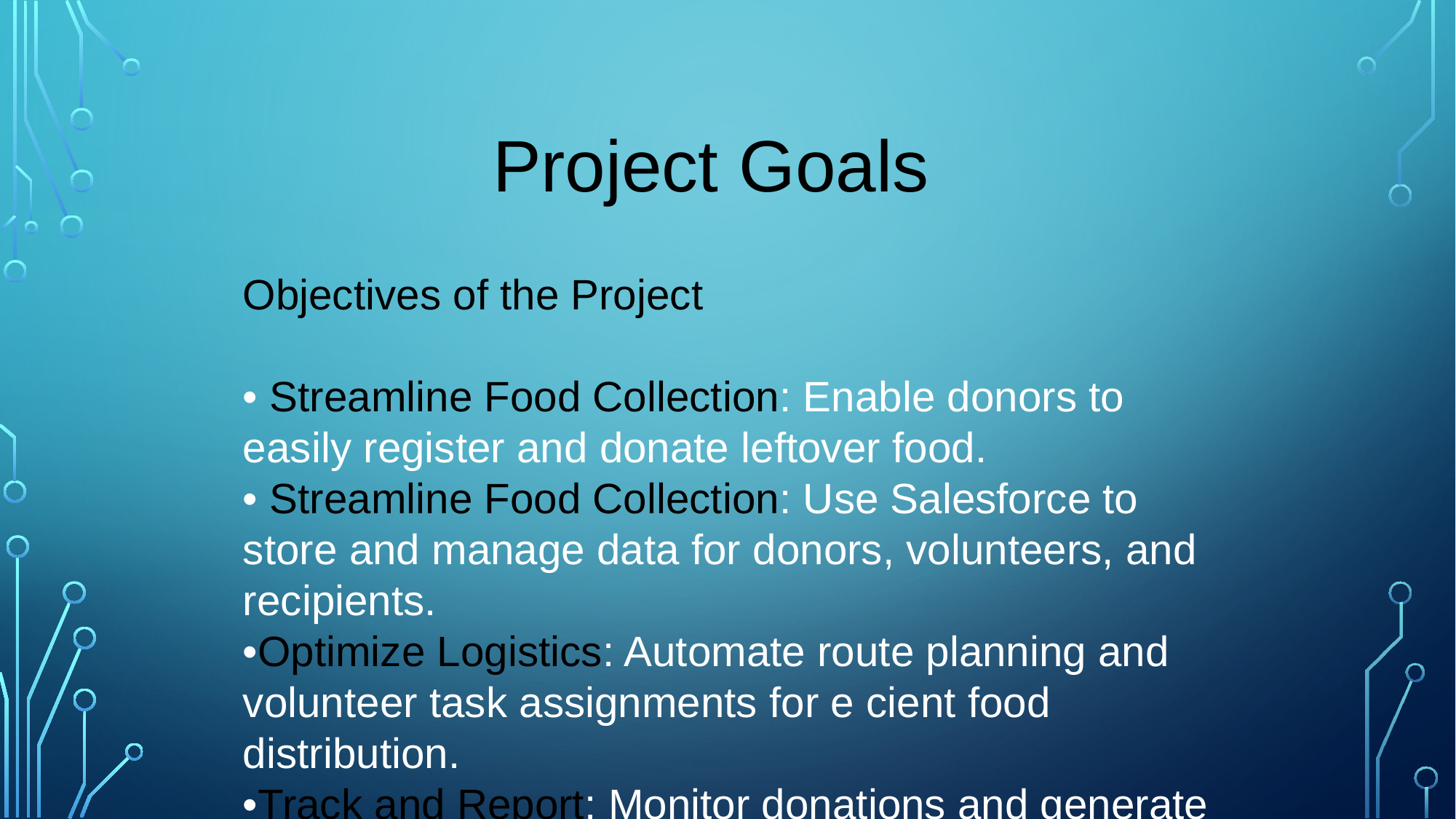

Project Goals
Objectives of the Project

• Streamline Food Collection: Enable donors to easily register and donate leftover food.
• Streamline Food Collection: Use Salesforce to store and manage data for donors, volunteers, and recipients.
•Optimize Logistics: Automate route planning and volunteer task assignments for e cient food distribution.
•Track and Report: Monitor donations and generate reports to improve operations.